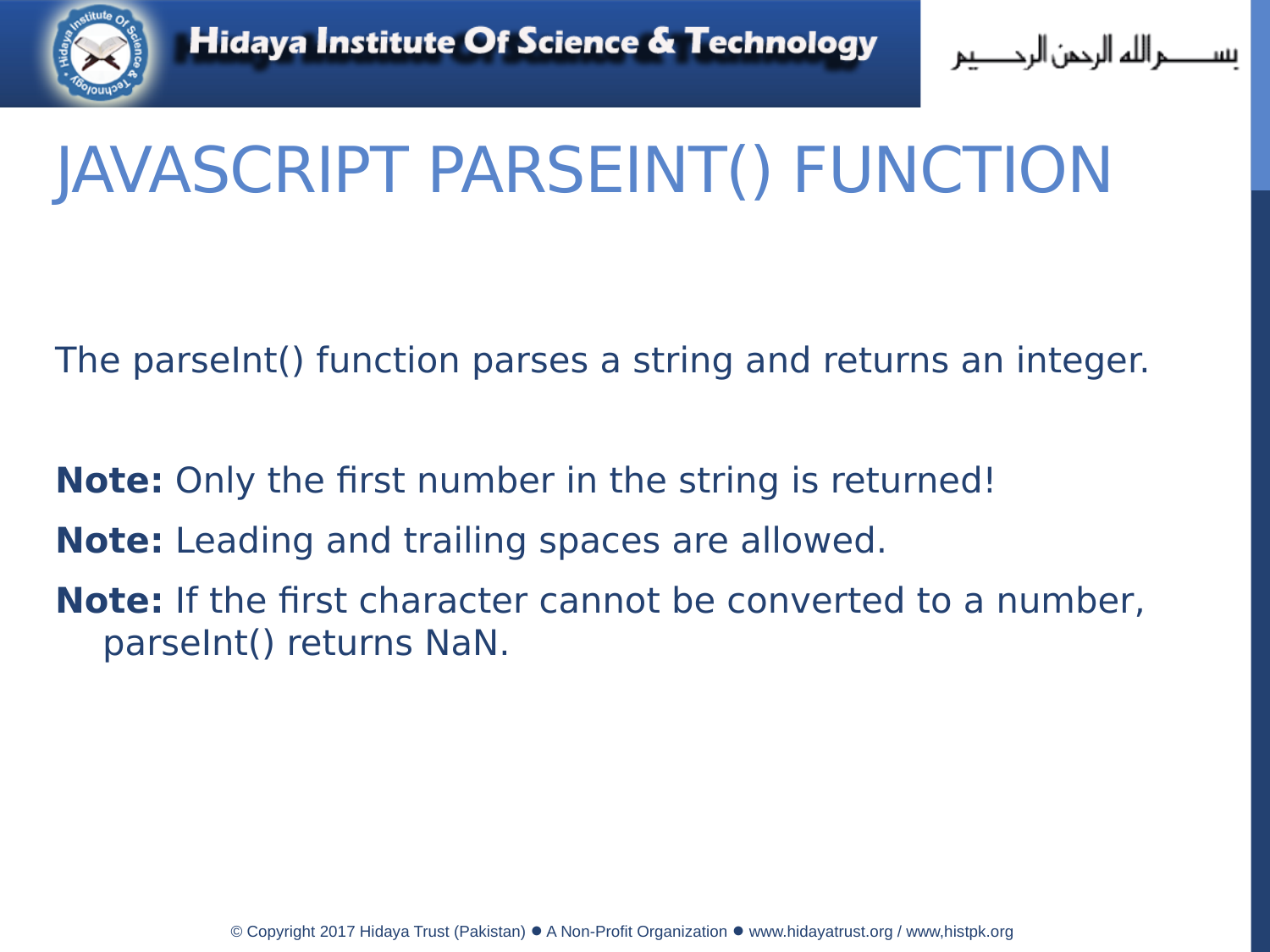

# JavaScript parseInt() Function

The parseInt() function parses a string and returns an integer.

Note: Only the first number in the string is returned!
Note: Leading and trailing spaces are allowed.
Note: If the first character cannot be converted to a number, parseInt() returns NaN.